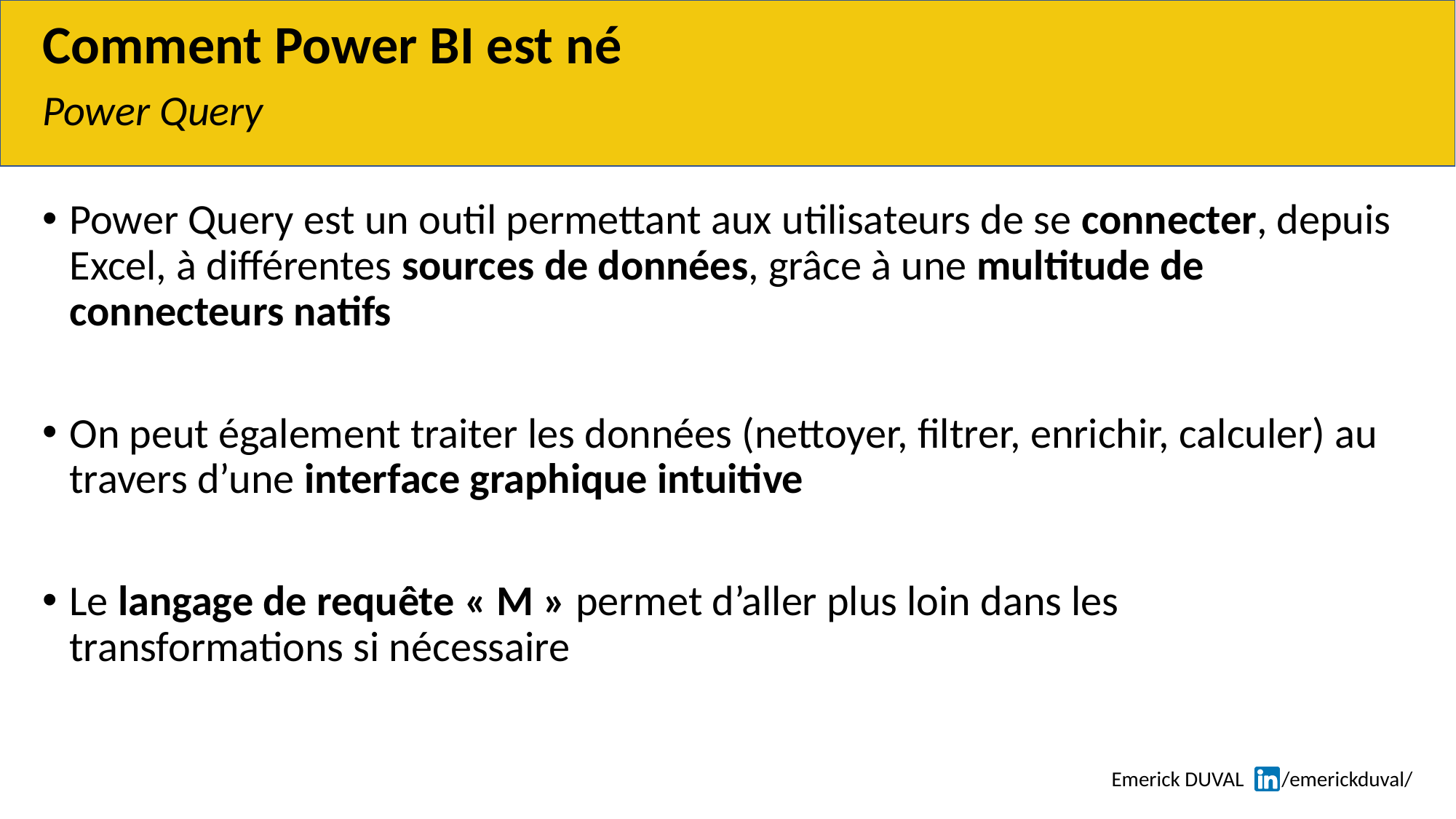

# Comment Power BI est né
Power Query
Power Query est un outil permettant aux utilisateurs de se connecter, depuis Excel, à différentes sources de données, grâce à une multitude de connecteurs natifs

On peut également traiter les données (nettoyer, filtrer, enrichir, calculer) au travers d’une interface graphique intuitive

Le langage de requête « M » permet d’aller plus loin dans les transformations si nécessaire